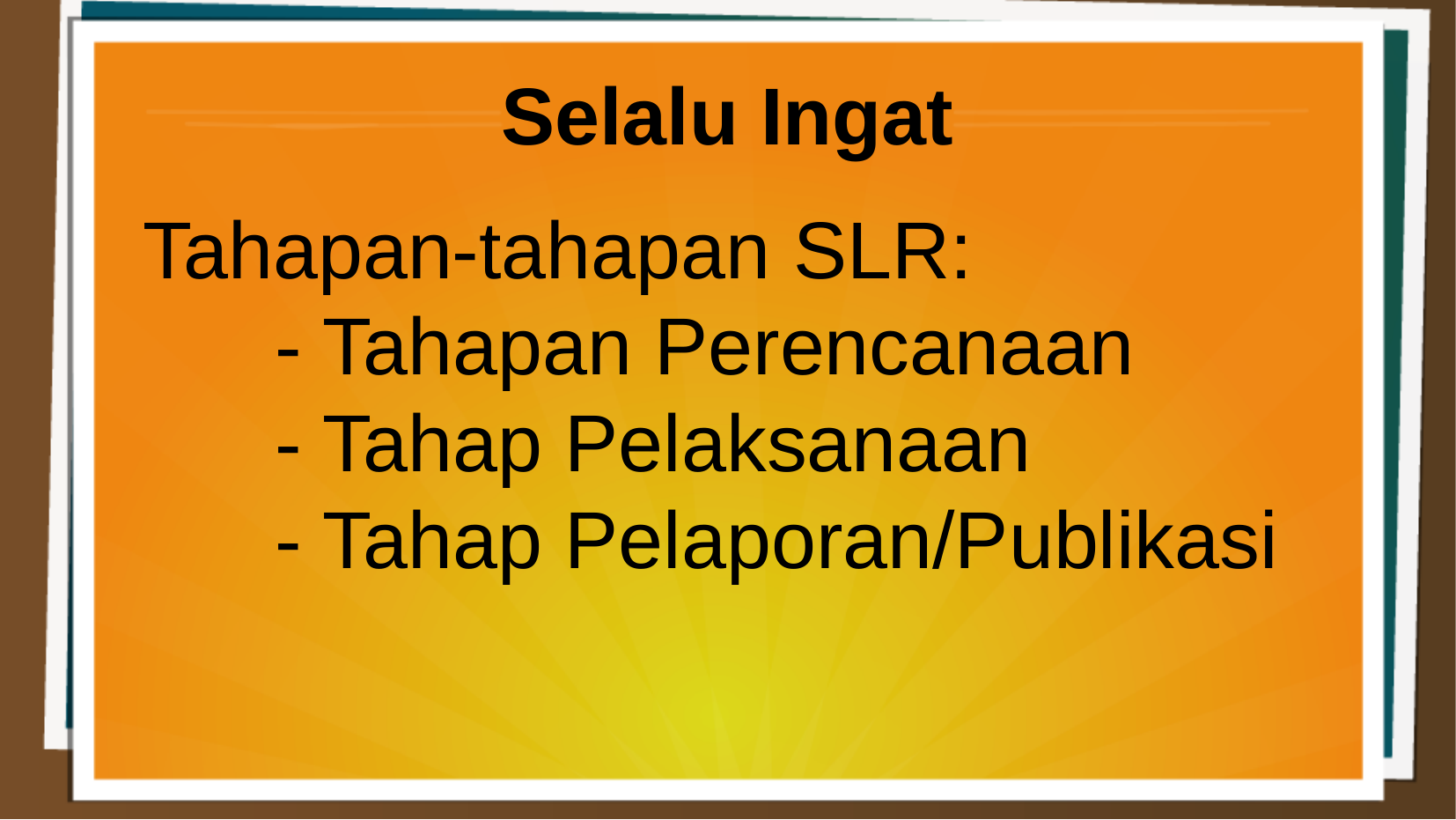

Selalu Ingat
Tahapan-tahapan SLR:
	- Tahapan Perencanaan
	- Tahap Pelaksanaan
	- Tahap Pelaporan/Publikasi